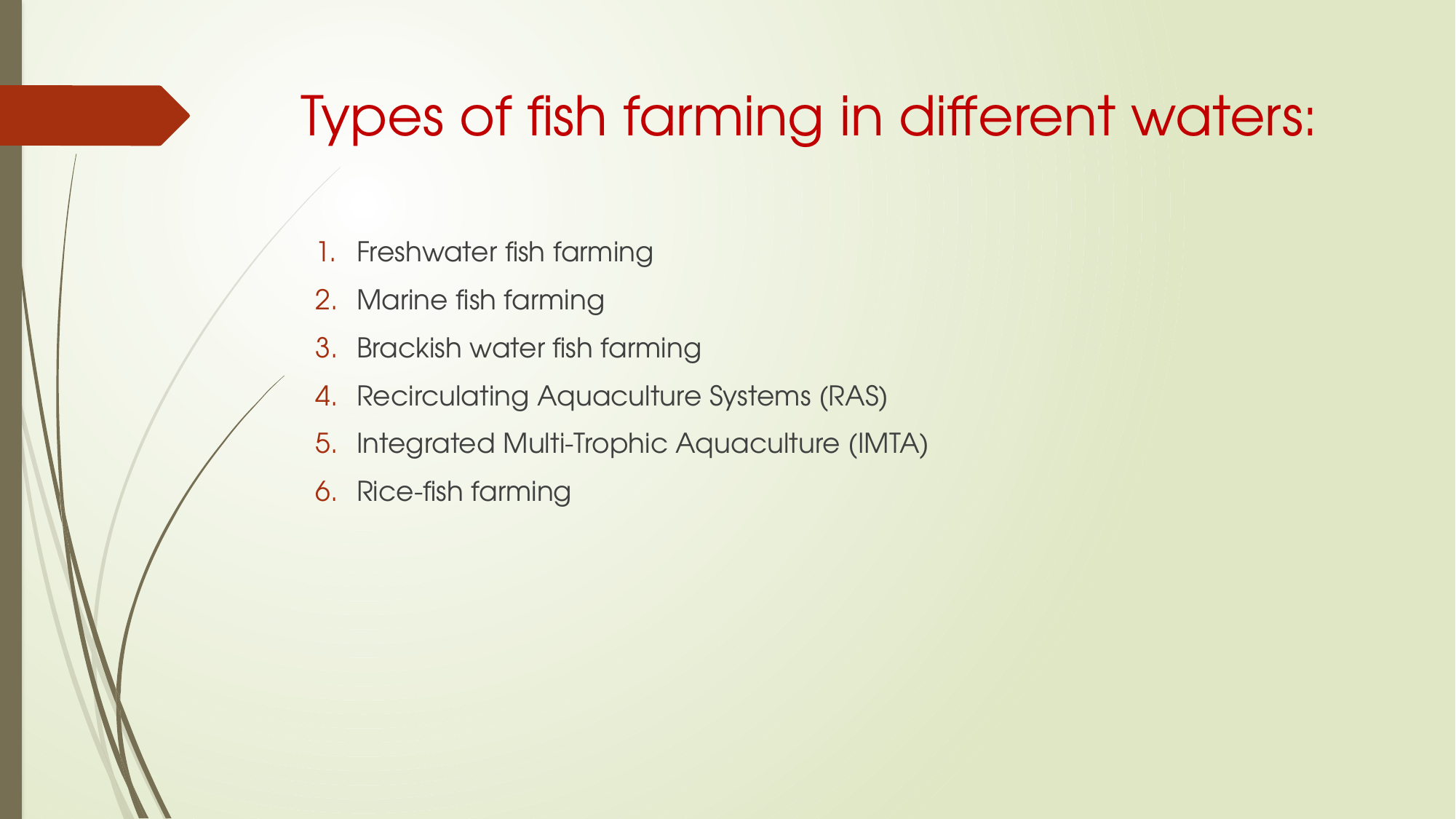

# Types of fish farming in different waters:
Freshwater fish farming
Marine fish farming
Brackish water fish farming
Recirculating Aquaculture Systems (RAS)
Integrated Multi-Trophic Aquaculture (IMTA)
Rice-fish farming